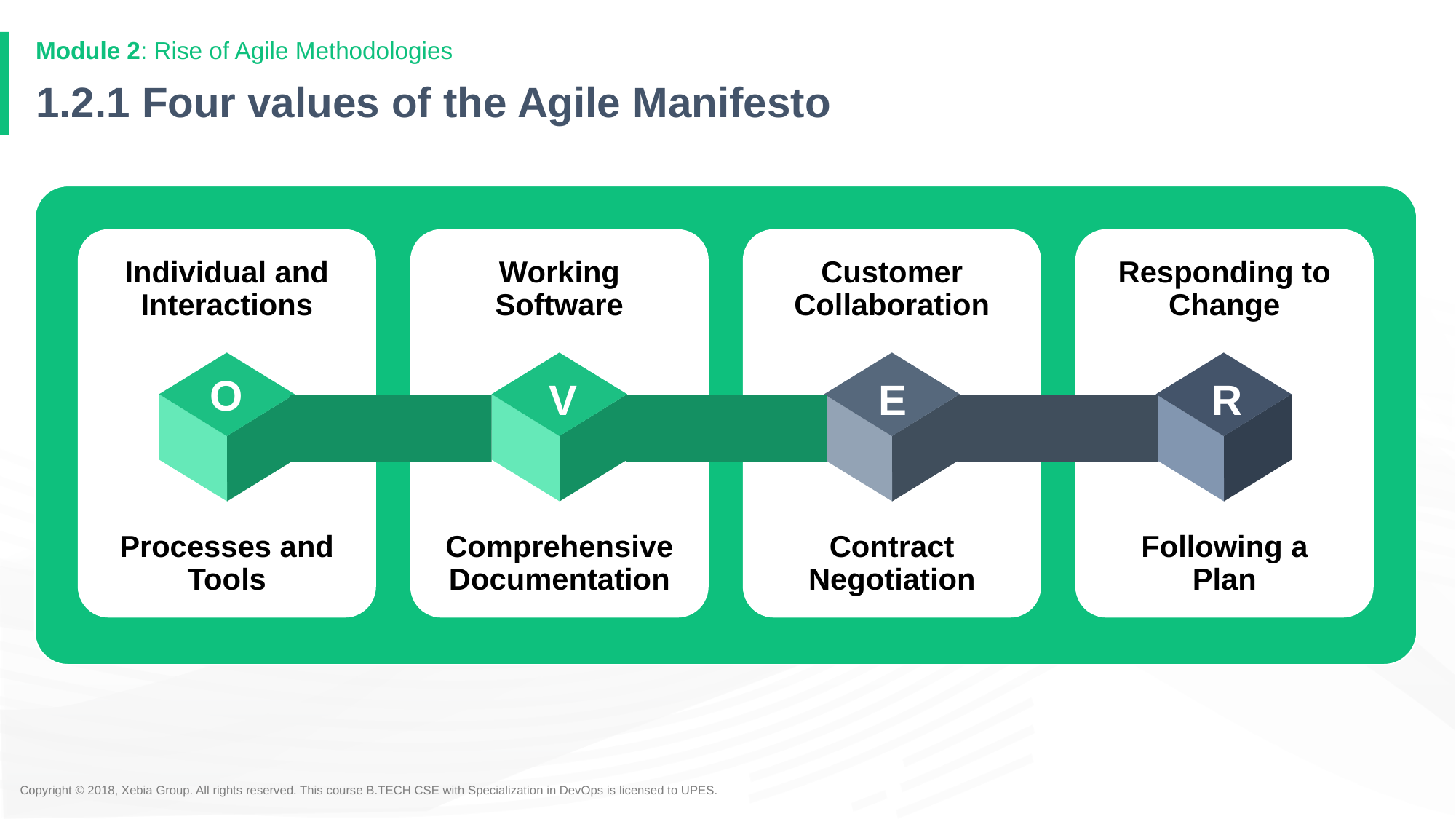

Module 2: Rise of Agile Methodologies
# 1.2.1 Four values of the Agile Manifesto

Individual and Interactions

O
Processes and Tools

Working Software

V
Comprehensive Documentation

Customer Collaboration

E
Contract Negotiation

Responding to Change

R
Following a Plan